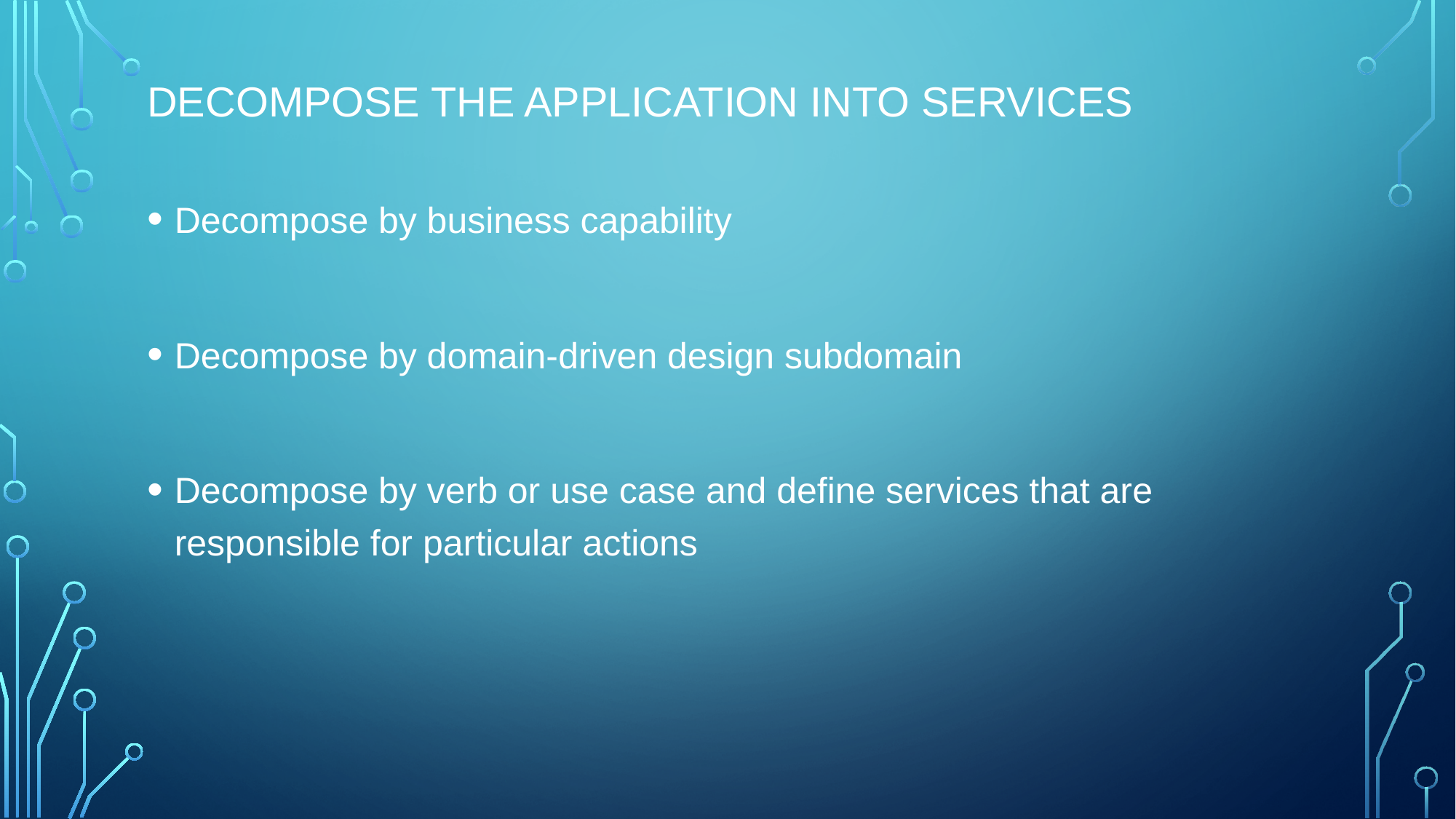

# decompose the application into services
Decompose by business capability

Decompose by domain-driven design subdomain

Decompose by verb or use case and define services that are responsible for particular actions